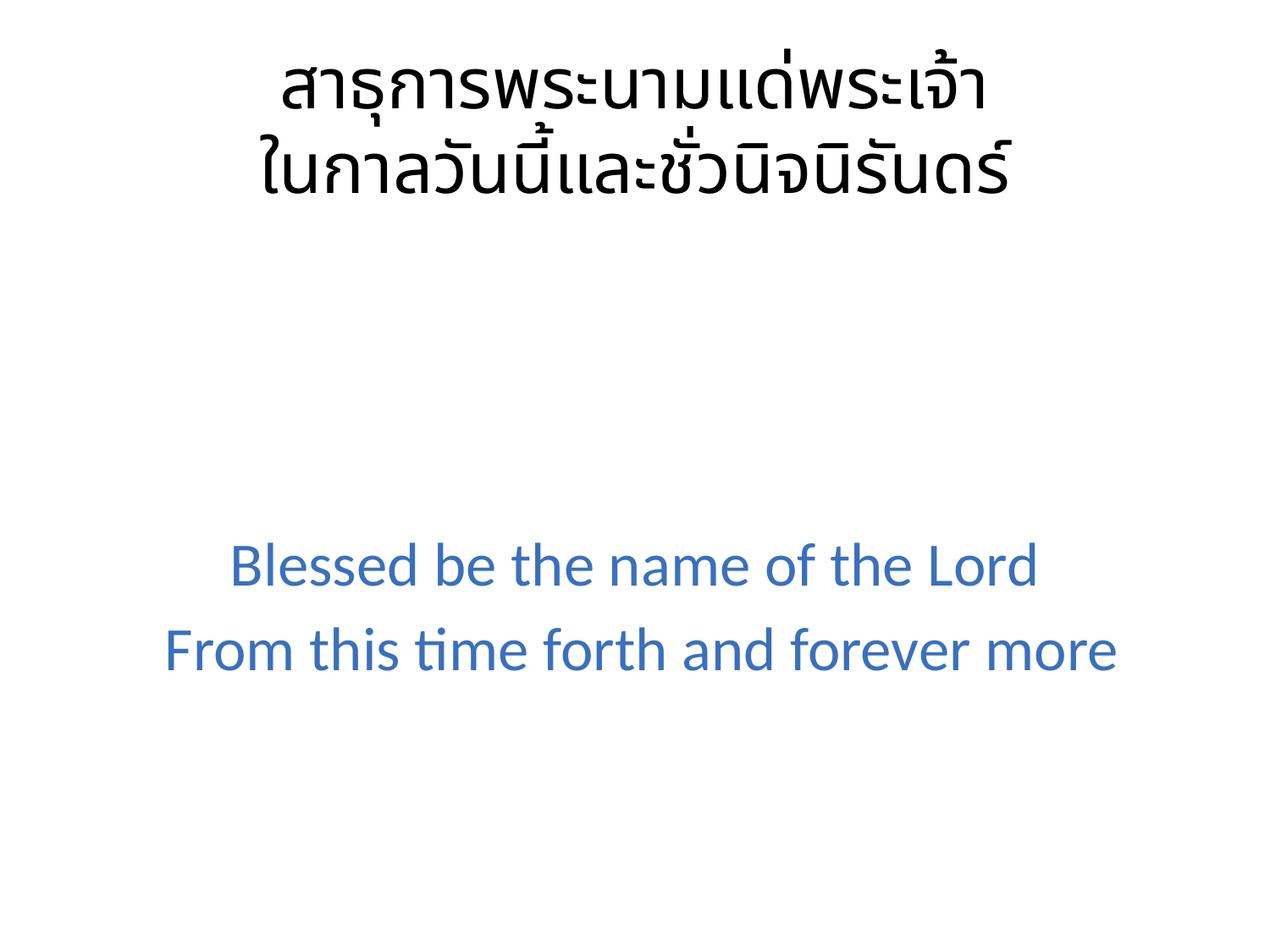

สาธุการพระนามแด่พระเจ้า
ในกาลวันนี้และชั่วนิจนิรันดร์
Blessed be the name of the Lord
 From this time forth and forever more